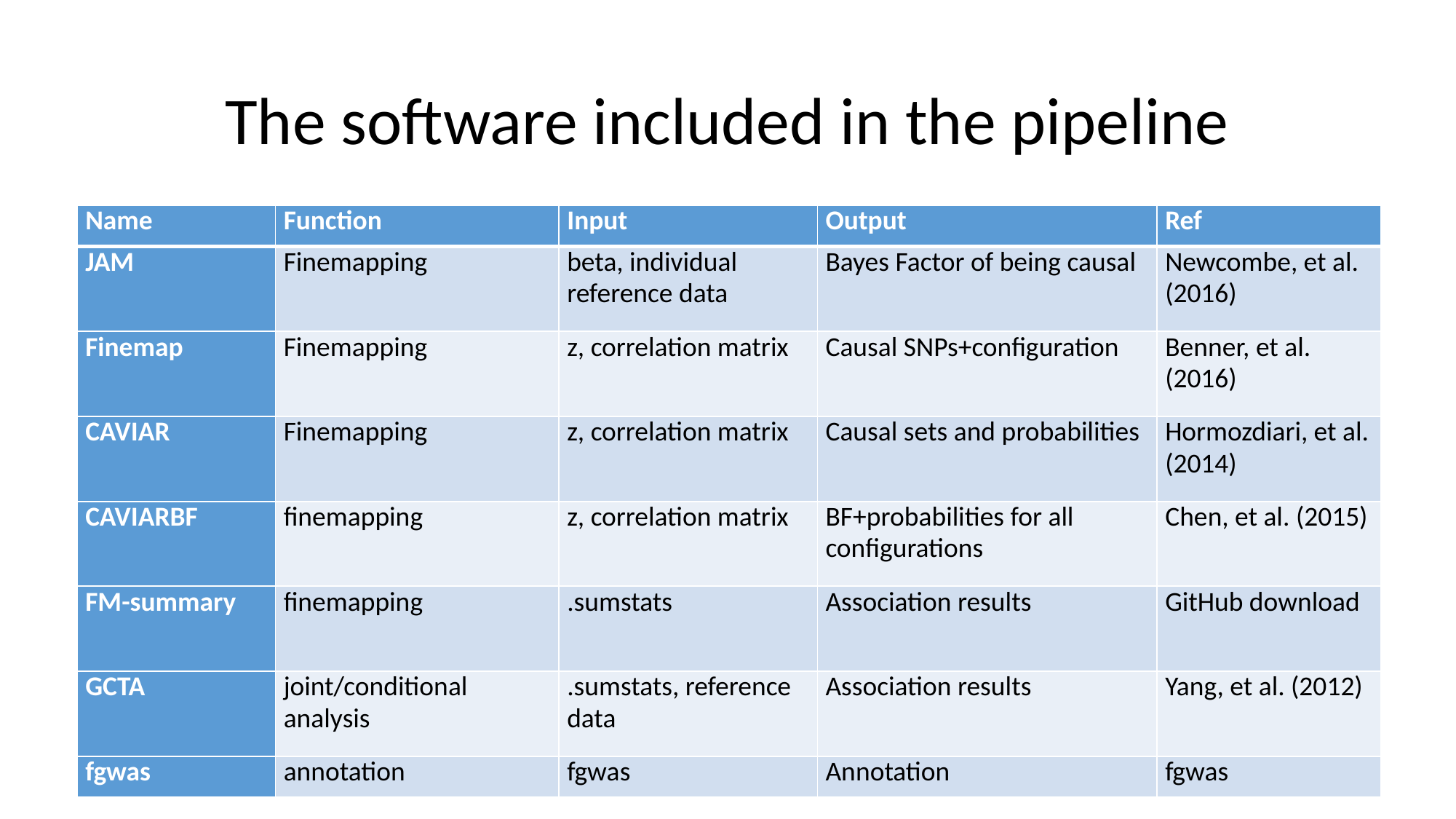

# The software included in the pipeline
| Name | Function | Input | Output | Ref |
| --- | --- | --- | --- | --- |
| JAM | Finemapping | beta, individual reference data | Bayes Factor of being causal | Newcombe, et al. (2016) |
| Finemap | Finemapping | z, correlation matrix | Causal SNPs+configuration | Benner, et al. (2016) |
| CAVIAR | Finemapping | z, correlation matrix | Causal sets and probabilities | Hormozdiari, et al. (2014) |
| CAVIARBF | finemapping | z, correlation matrix | BF+probabilities for all configurations | Chen, et al. (2015) |
| FM-summary | finemapping | .sumstats | Association results | GitHub download |
| GCTA | joint/conditional analysis | .sumstats, reference data | Association results | Yang, et al. (2012) |
| fgwas | annotation | fgwas | Annotation | fgwas |